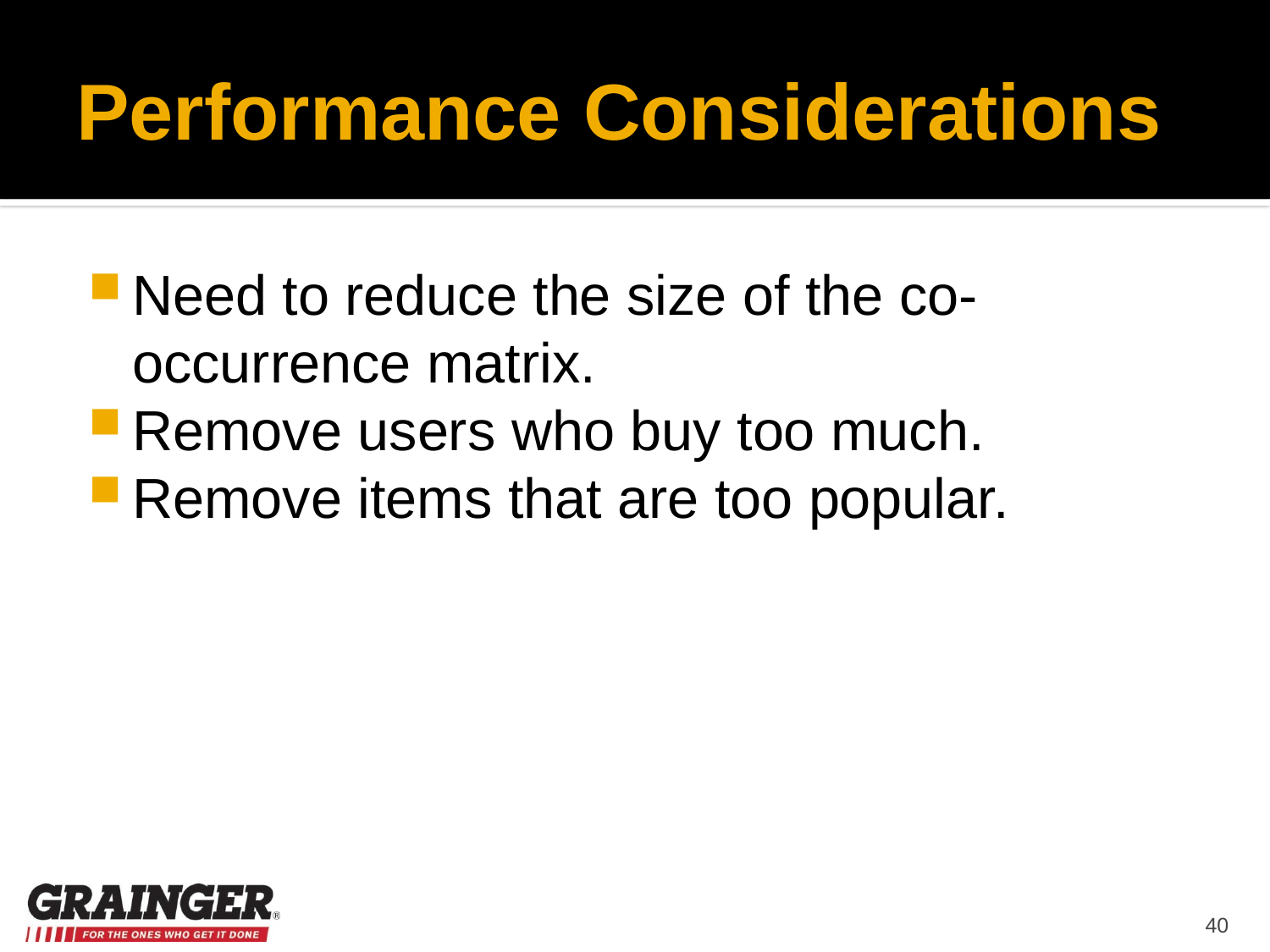

# Performance Considerations
Need to reduce the size of the co-occurrence matrix.
Remove users who buy too much.
Remove items that are too popular.
40